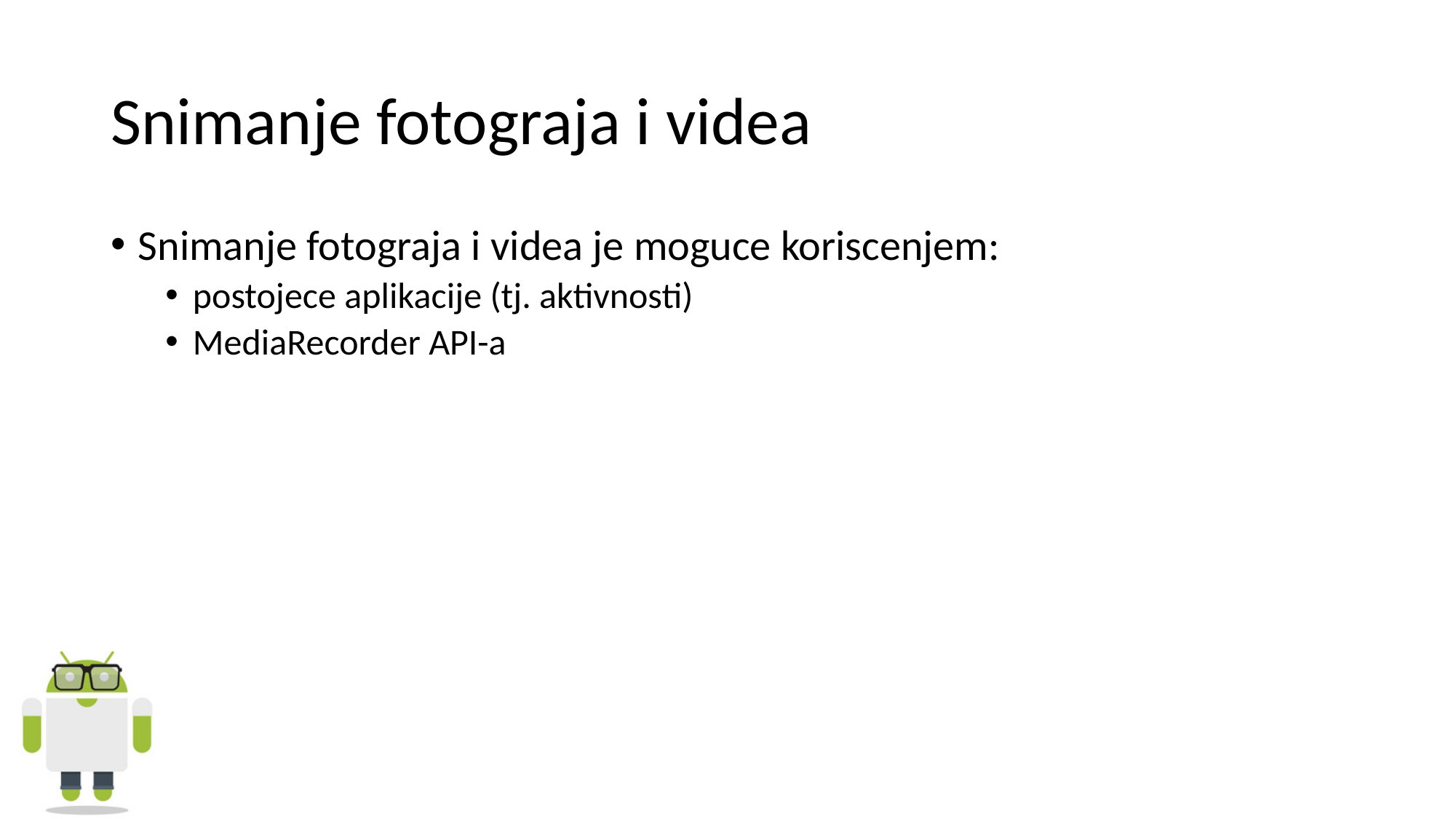

# Snimanje fotograja i videa
Snimanje fotograja i videa je moguce koriscenjem:
postojece aplikacije (tj. aktivnosti)
MediaRecorder API-a